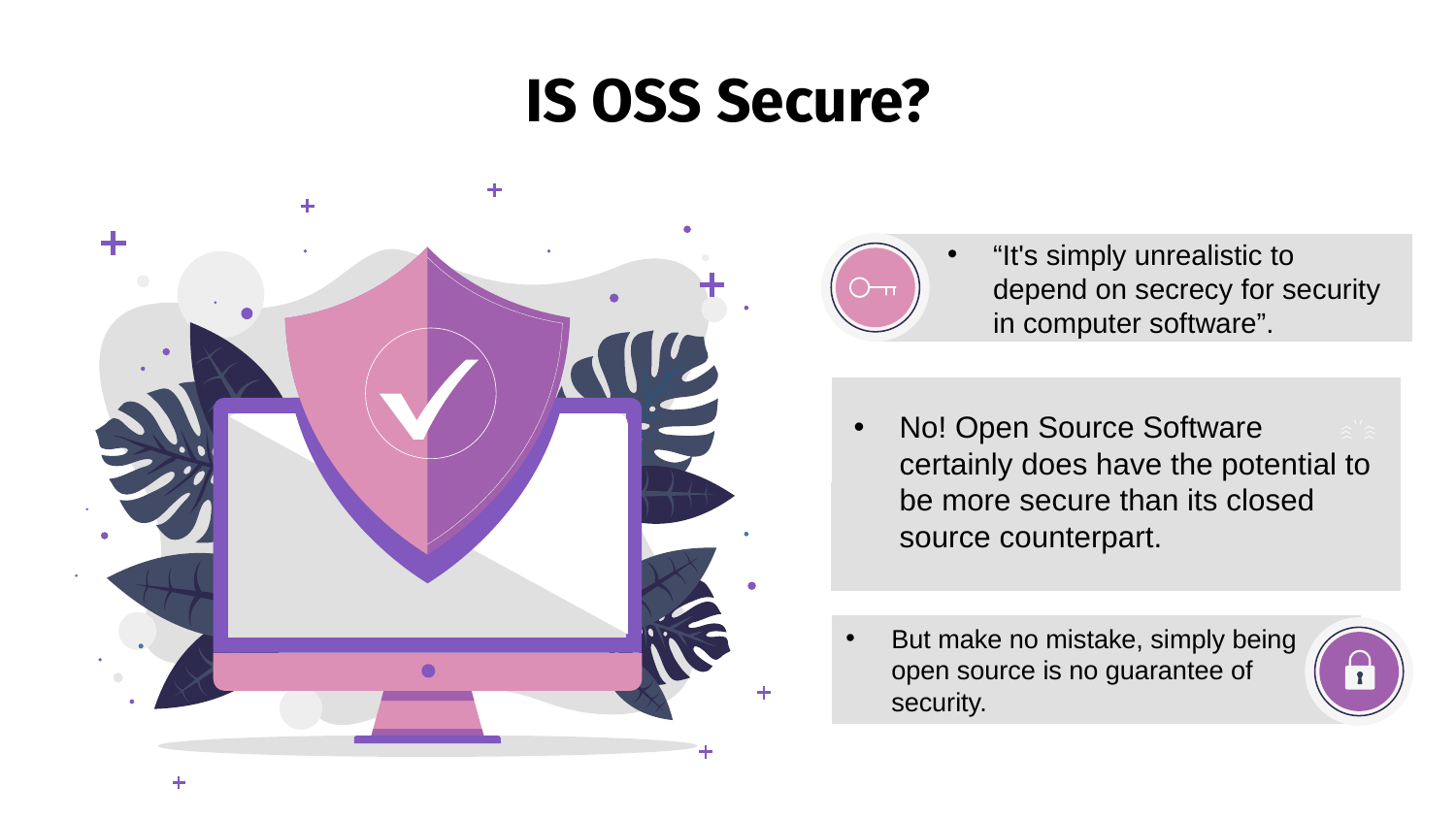

# IS OSS Secure?

“It's simply unrealistic to depend on secrecy for security in computer software”.

No! Open Source Software certainly does have the potential to be more secure than its closed source counterpart.
But make no mistake, simply being open source is no guarantee of security.